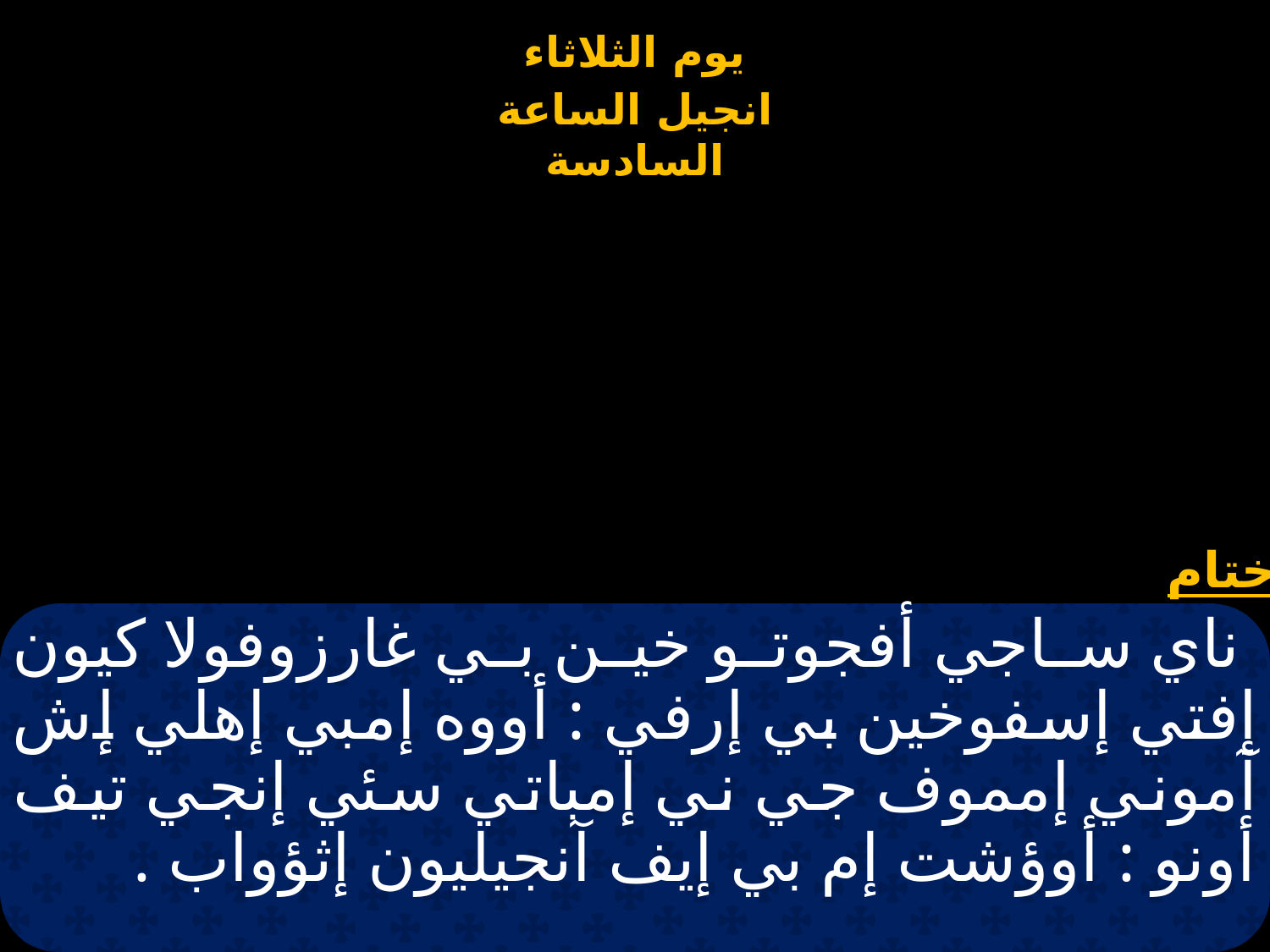

# ناي ساجي أفجوتو خين بي غارزوفولا كيون إفتي إسفوخين بي إرفي : أووه إمبي إهلي إش آموني إمموف جي ني إمباتي سئي إنجي تيف أونو : أوؤشت إم بي إيف آنجيليون إثؤواب .